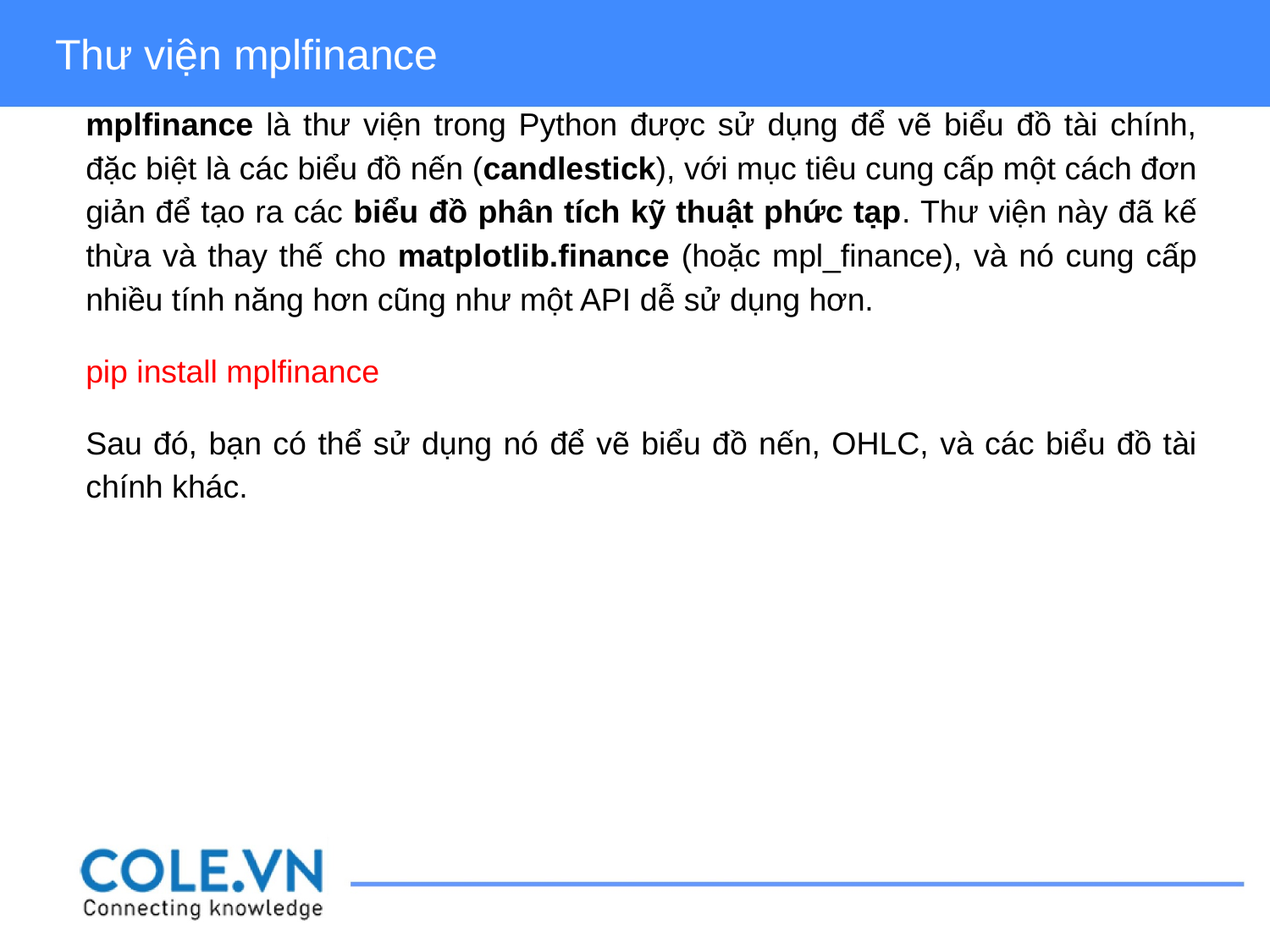

Thư viện mplfinance
mplfinance là thư viện trong Python được sử dụng để vẽ biểu đồ tài chính, đặc biệt là các biểu đồ nến (candlestick), với mục tiêu cung cấp một cách đơn giản để tạo ra các biểu đồ phân tích kỹ thuật phức tạp. Thư viện này đã kế thừa và thay thế cho matplotlib.finance (hoặc mpl_finance), và nó cung cấp nhiều tính năng hơn cũng như một API dễ sử dụng hơn.
pip install mplfinance
Sau đó, bạn có thể sử dụng nó để vẽ biểu đồ nến, OHLC, và các biểu đồ tài chính khác.